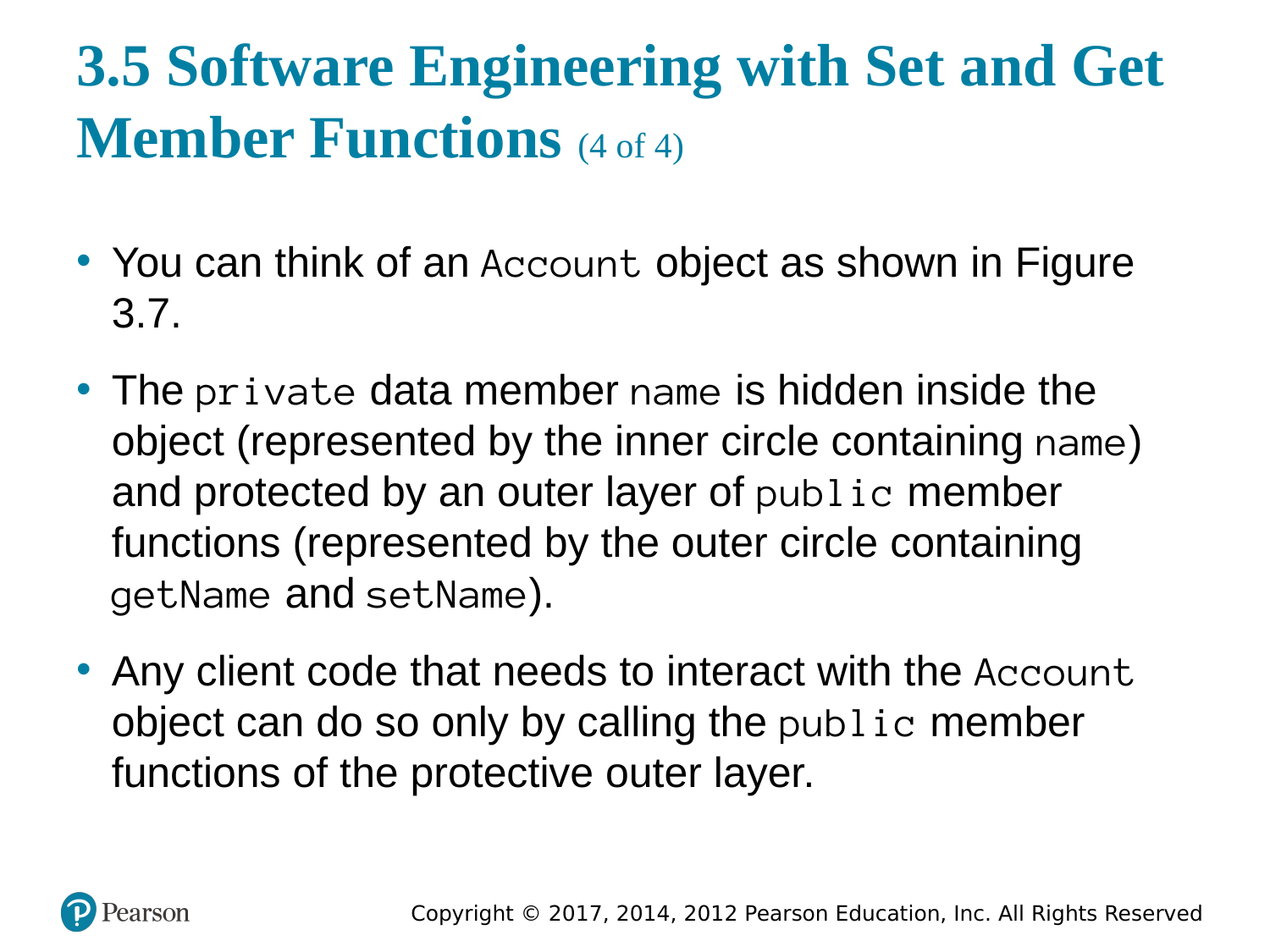

# 3.5 Software Engineering with Set and Get Member Functions (4 of 4)
You can think of an Account object as shown in Figure 3.7.
The private data member name is hidden inside the object (represented by the inner circle containing name) and protected by an outer layer of public member functions (represented by the outer circle containing getName and setName).
Any client code that needs to interact with the Account object can do so only by calling the public member functions of the protective outer layer.